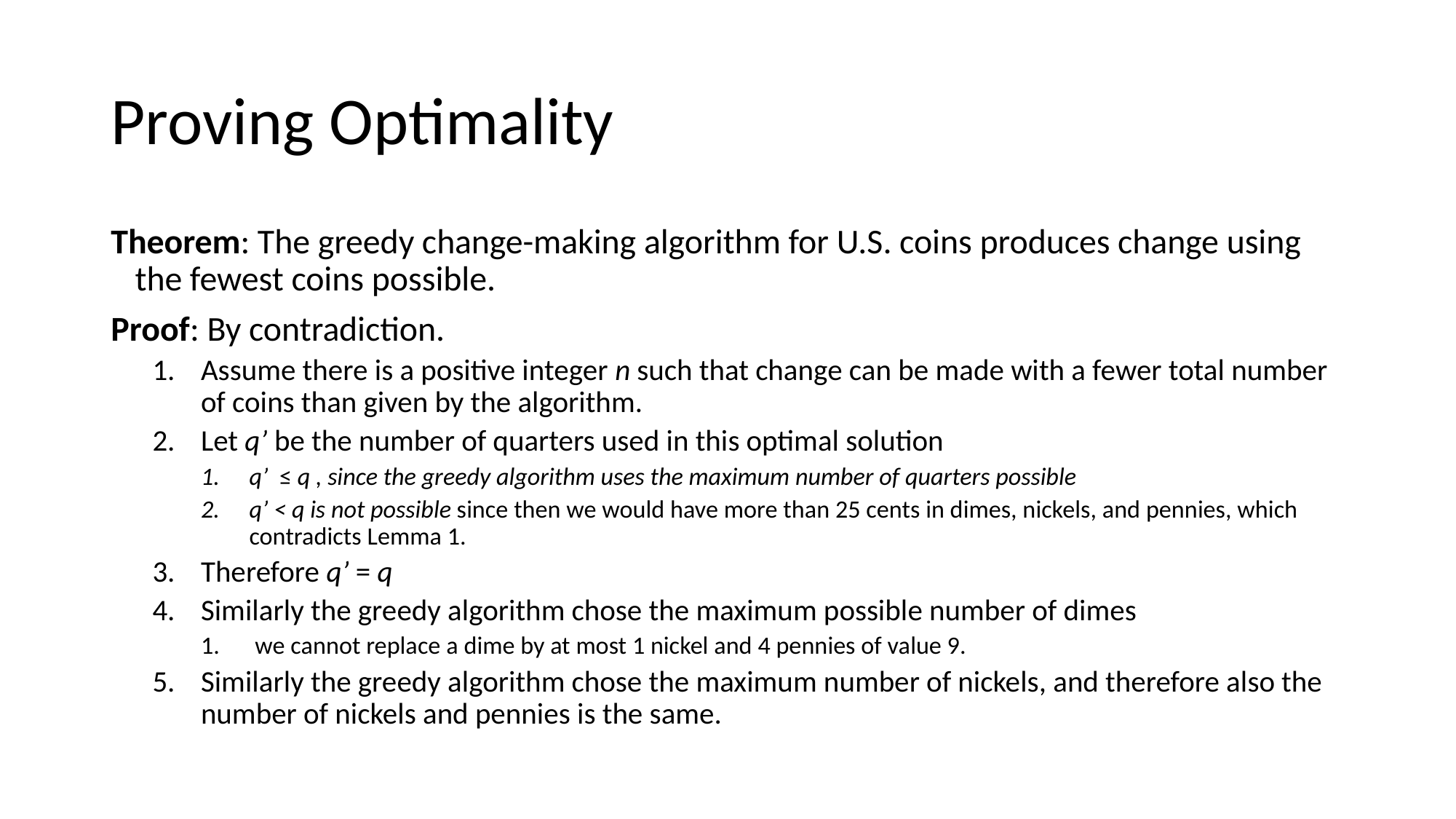

# Proving Optimality
Theorem: The greedy change-making algorithm for U.S. coins produces change using the fewest coins possible.
Proof: By contradiction.
Assume there is a positive integer n such that change can be made with a fewer total number of coins than given by the algorithm.
Let q’ be the number of quarters used in this optimal solution
q’  ≤ q , since the greedy algorithm uses the maximum number of quarters possible
q’ < q is not possible since then we would have more than 25 cents in dimes, nickels, and pennies, which contradicts Lemma 1.
Therefore q’ = q
Similarly the greedy algorithm chose the maximum possible number of dimes
 we cannot replace a dime by at most 1 nickel and 4 pennies of value 9.
Similarly the greedy algorithm chose the maximum number of nickels, and therefore also the number of nickels and pennies is the same.